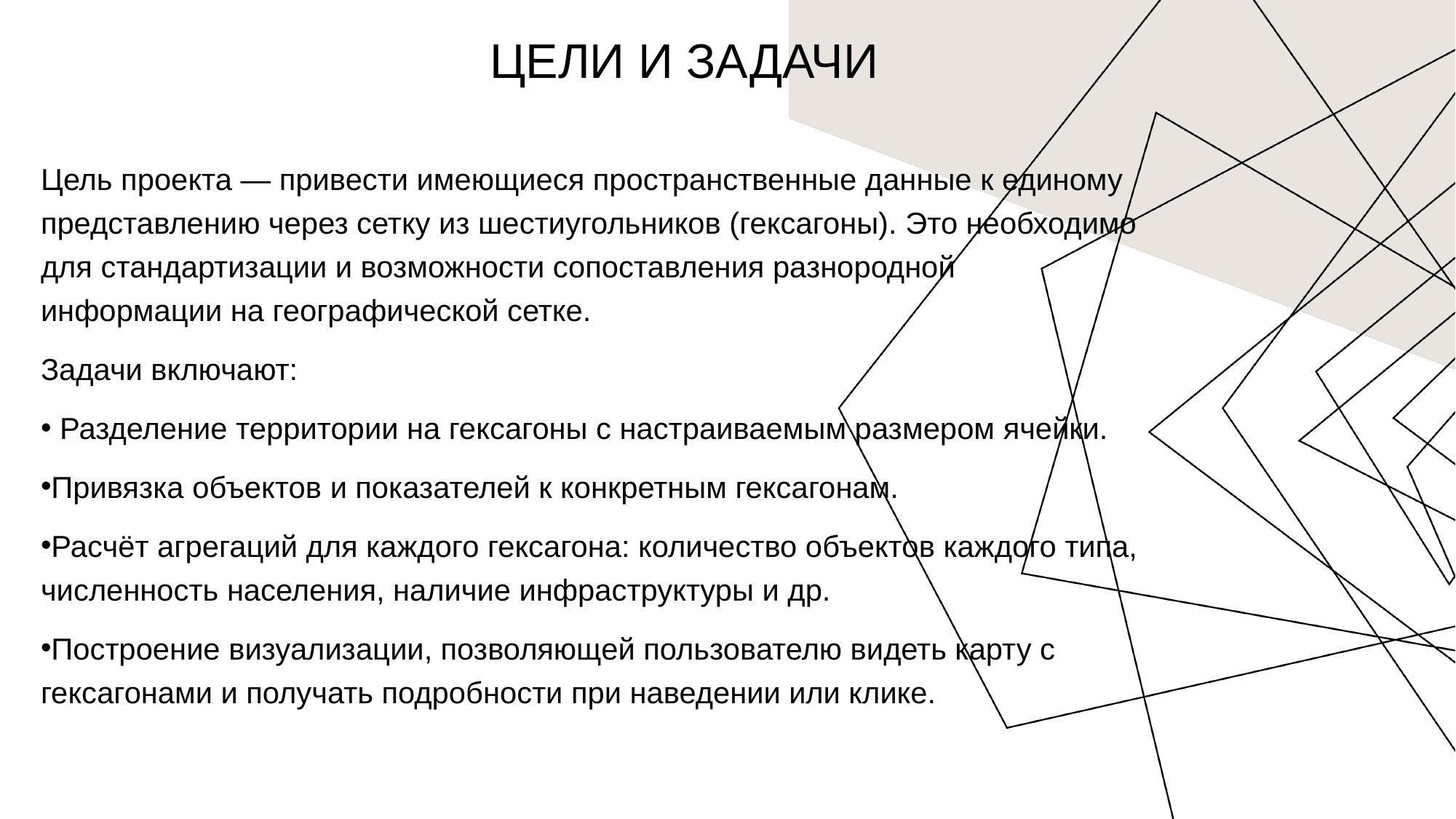

# Цели и задачи
Цель проекта — привести имеющиеся пространственные данные к единому представлению через сетку из шестиугольников (гексагоны). Это необходимо для стандартизации и возможности сопоставления разнородной информации на географической сетке.
Задачи включают:
 Разделение территории на гексагоны с настраиваемым размером ячейки.
Привязка объектов и показателей к конкретным гексагонам.
Расчёт агрегаций для каждого гексагона: количество объектов каждого типа, численность населения, наличие инфраструктуры и др.
Построение визуализации, позволяющей пользователю видеть карту с гексагонами и получать подробности при наведении или клике.

2